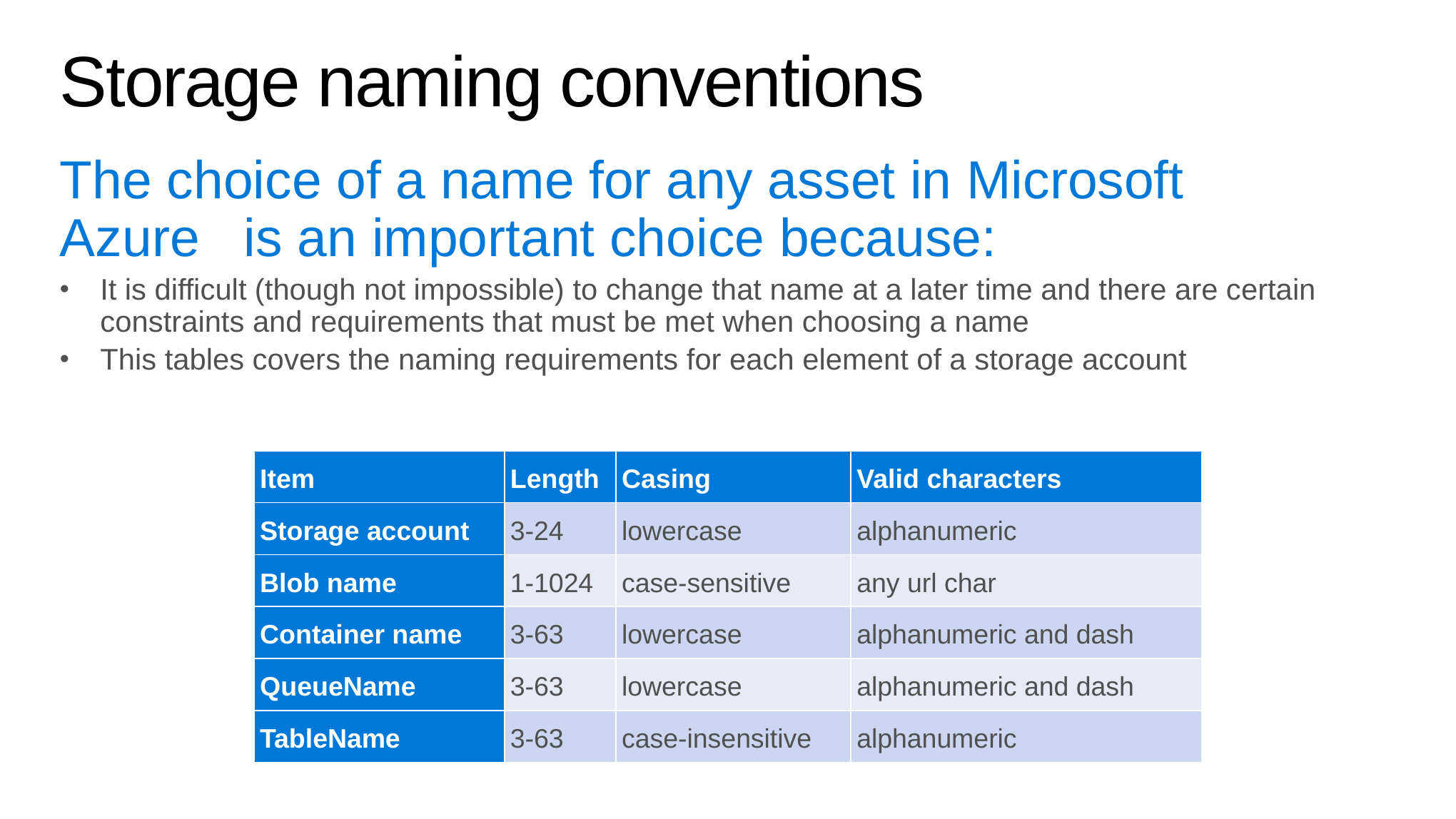

# Storage naming conventions
The choice of a name for any asset in Microsoft Azure   is an important choice because:
It is difficult (though not impossible) to change that name at a later time and there are certain constraints and requirements that must be met when choosing a name
This tables covers the naming requirements for each element of a storage account

| Item | Length | Casing | Valid characters |
| --- | --- | --- | --- |
| Storage account | 3-24 | lowercase | alphanumeric |
| Blob name | 1-1024 | case-sensitive | any url char |
| Container name | 3-63 | lowercase | alphanumeric and dash |
| QueueName | 3-63 | lowercase | alphanumeric and dash |
| TableName | 3-63 | case-insensitive | alphanumeric |